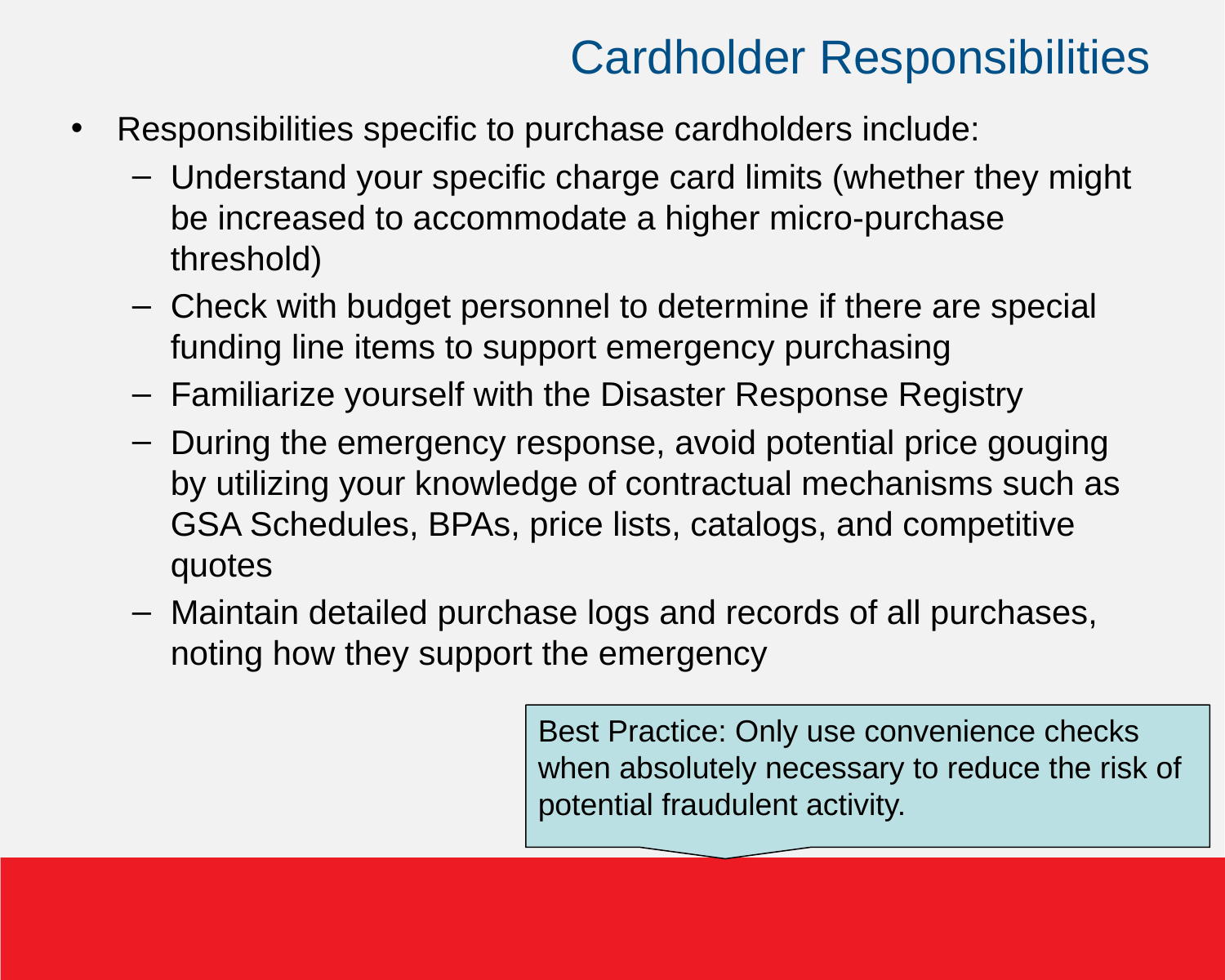

# Cardholder Responsibilities
Responsibilities specific to purchase cardholders include:
Understand your specific charge card limits (whether they might be increased to accommodate a higher micro-purchase threshold)
Check with budget personnel to determine if there are special funding line items to support emergency purchasing
Familiarize yourself with the Disaster Response Registry
During the emergency response, avoid potential price gouging by utilizing your knowledge of contractual mechanisms such as GSA Schedules, BPAs, price lists, catalogs, and competitive quotes
Maintain detailed purchase logs and records of all purchases, noting how they support the emergency
Best Practice: Only use convenience checks when absolutely necessary to reduce the risk of potential fraudulent activity.